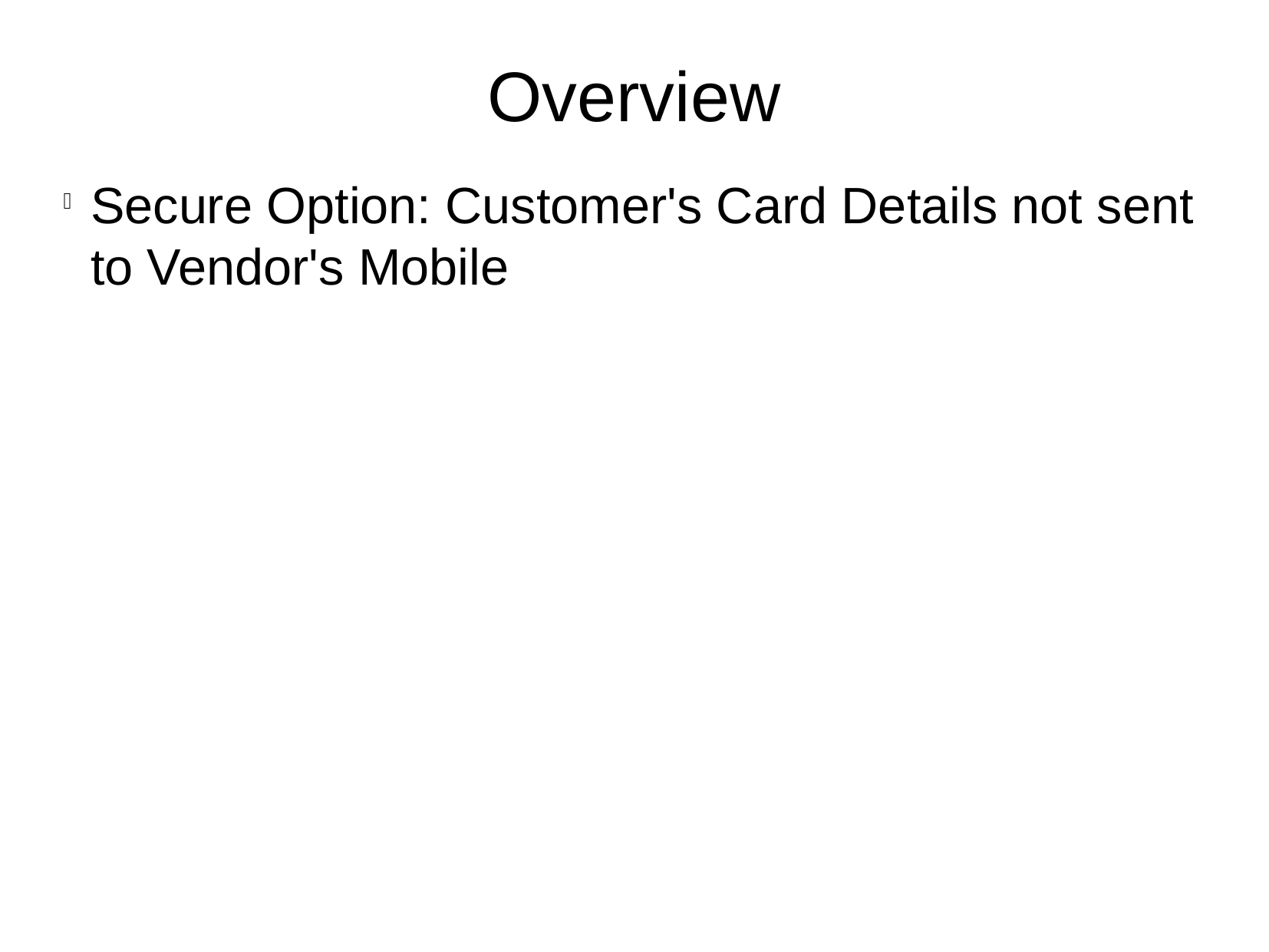

Overview
Secure Option: Customer's Card Details not sent to Vendor's Mobile